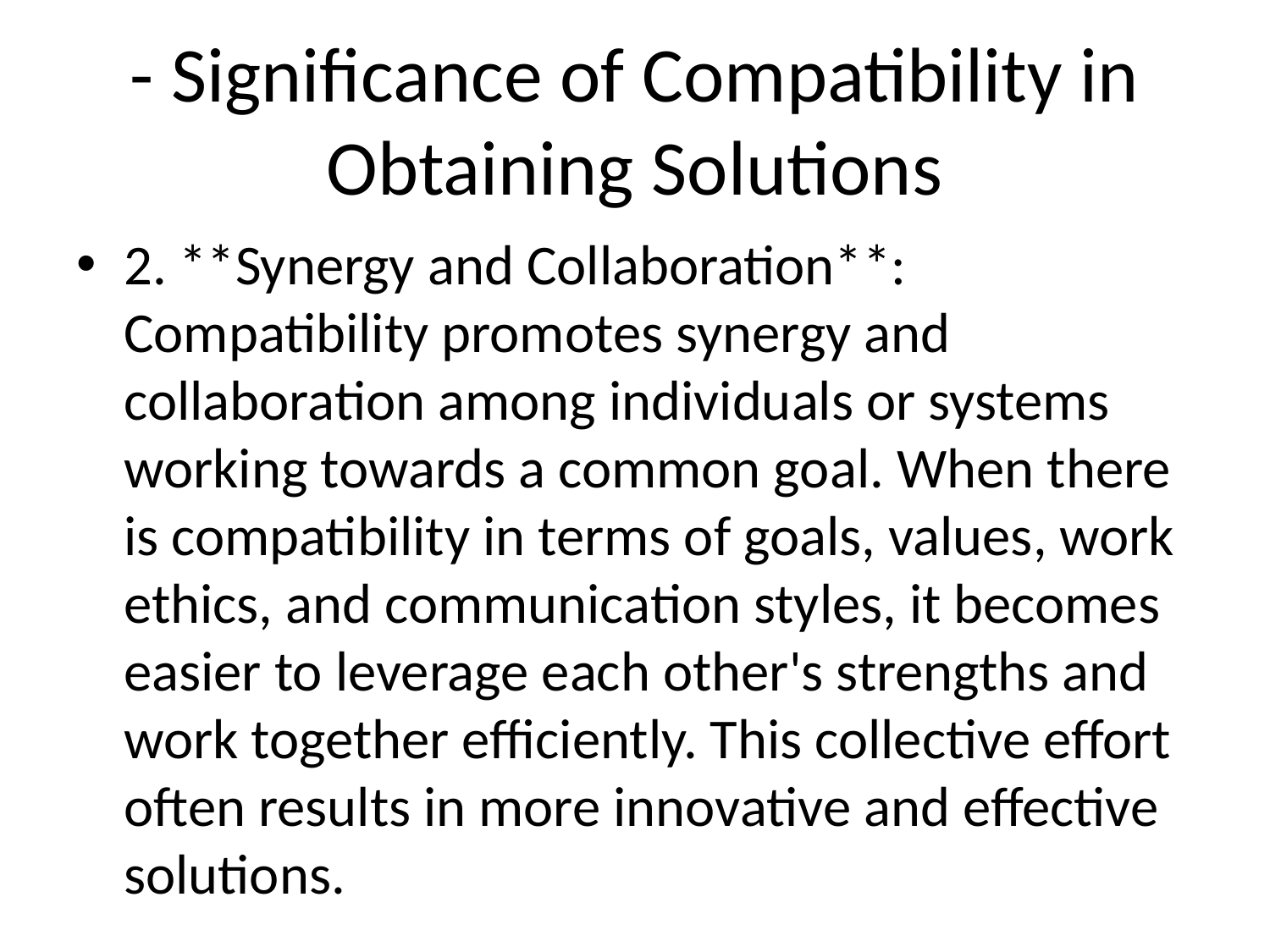

# - Significance of Compatibility in Obtaining Solutions
2. **Synergy and Collaboration**: Compatibility promotes synergy and collaboration among individuals or systems working towards a common goal. When there is compatibility in terms of goals, values, work ethics, and communication styles, it becomes easier to leverage each other's strengths and work together efficiently. This collective effort often results in more innovative and effective solutions.